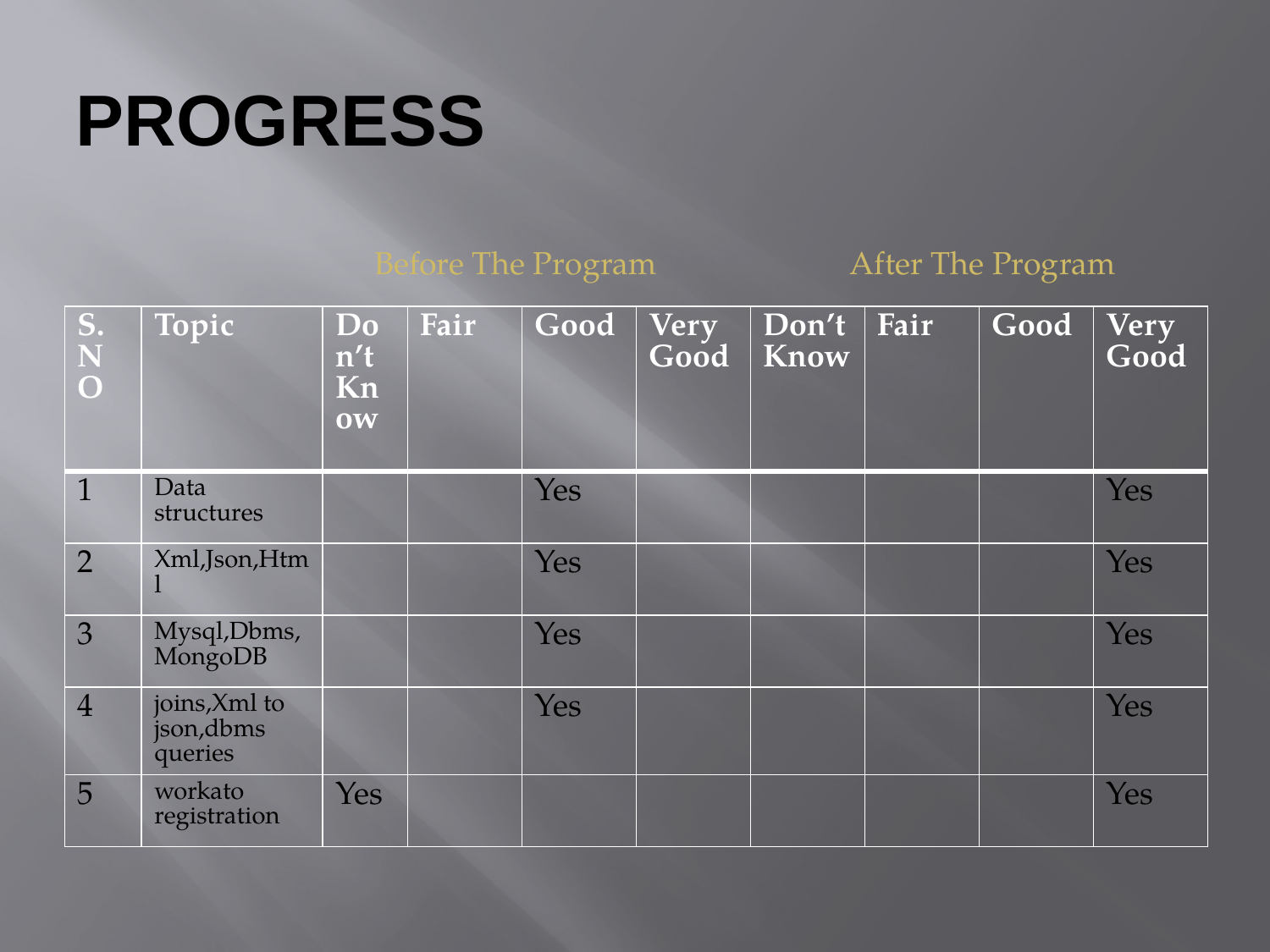

# PROGRESS
     Before The Program
After The Program
| S.NO | Topic | Don’t Know | Fair | Good | Very Good | Don’t Know | Fair | Good | Very Good |
| --- | --- | --- | --- | --- | --- | --- | --- | --- | --- |
| 1 | Data structures |  |  | Yes |  |  |  |  | Yes |
| 2 | Xml,Json,Html |  |  | Yes |  |  |  |  | Yes |
| 3 | Mysql,Dbms,MongoDB |  |  | Yes |  |  |  |  | Yes |
| 4 | joins,Xml to json,dbms queries |  |  | Yes |  |  |  |  | Yes |
| 5 | workato registration | Yes |  |  |  |  |  |  | Yes |